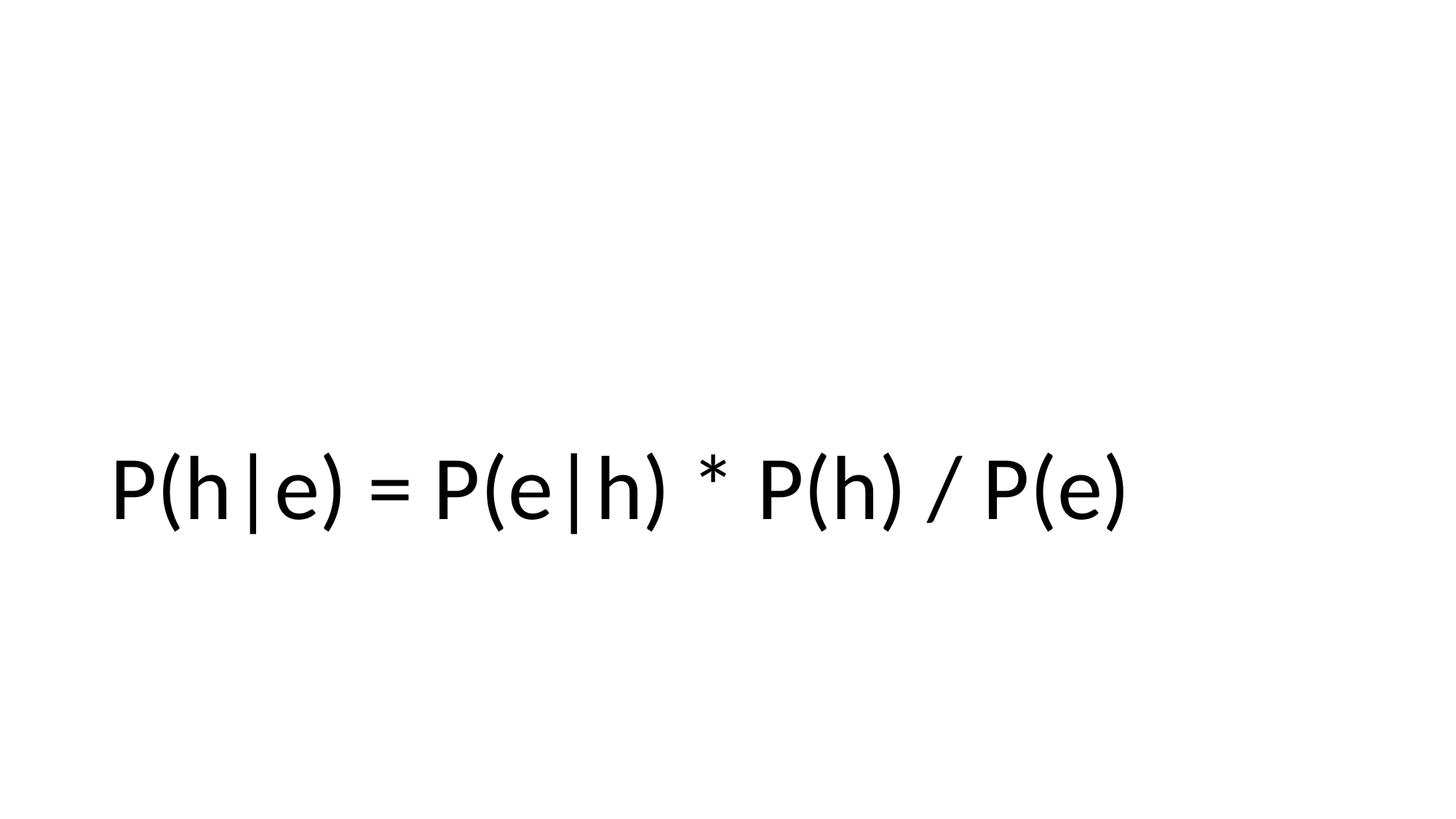

# P(h|e) = P(e|h) * P(h) / P(e)